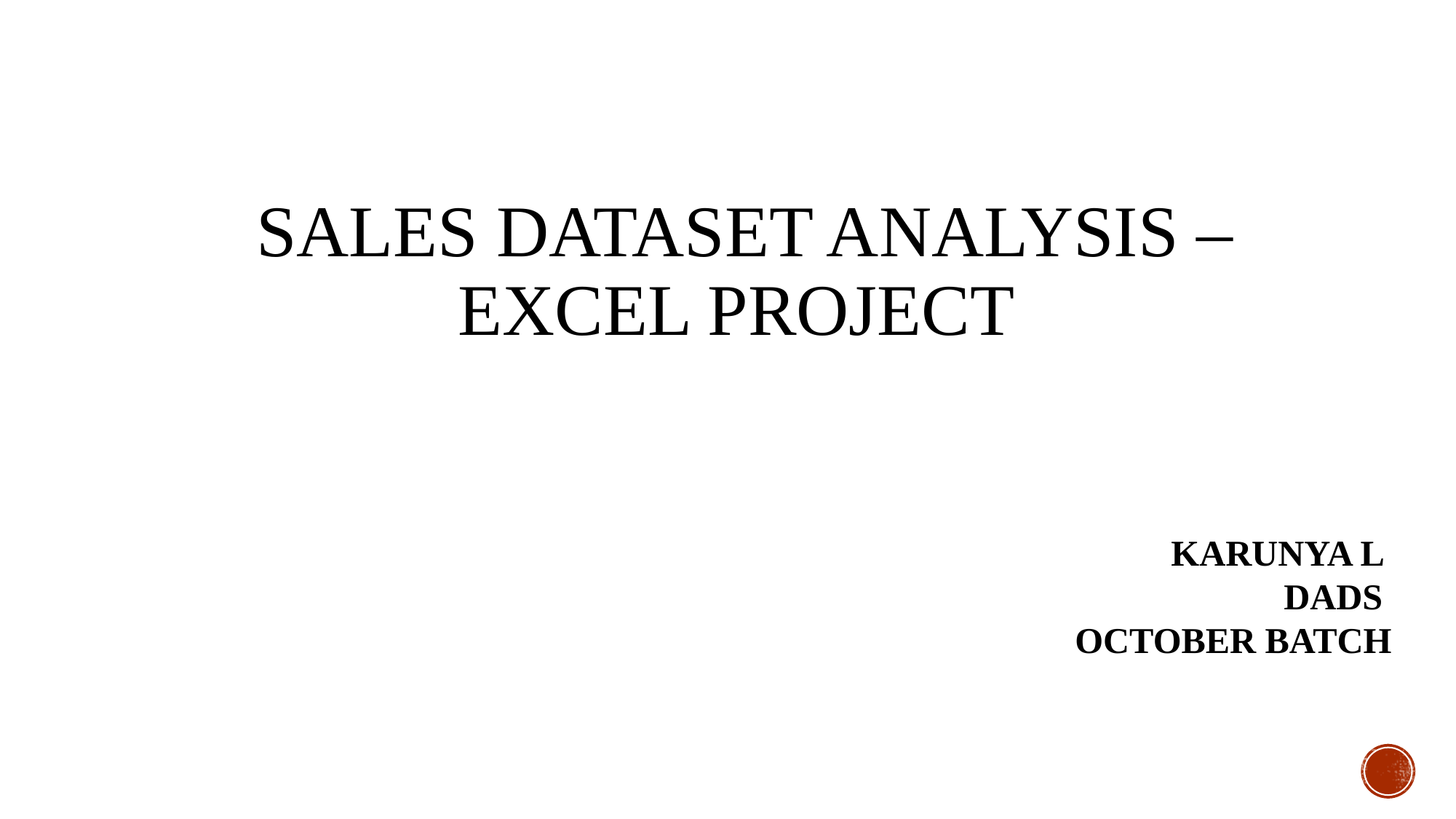

# Sales Dataset Analysis – Excel Project
KARUNYA L
DADS
OCTOBER BATCH